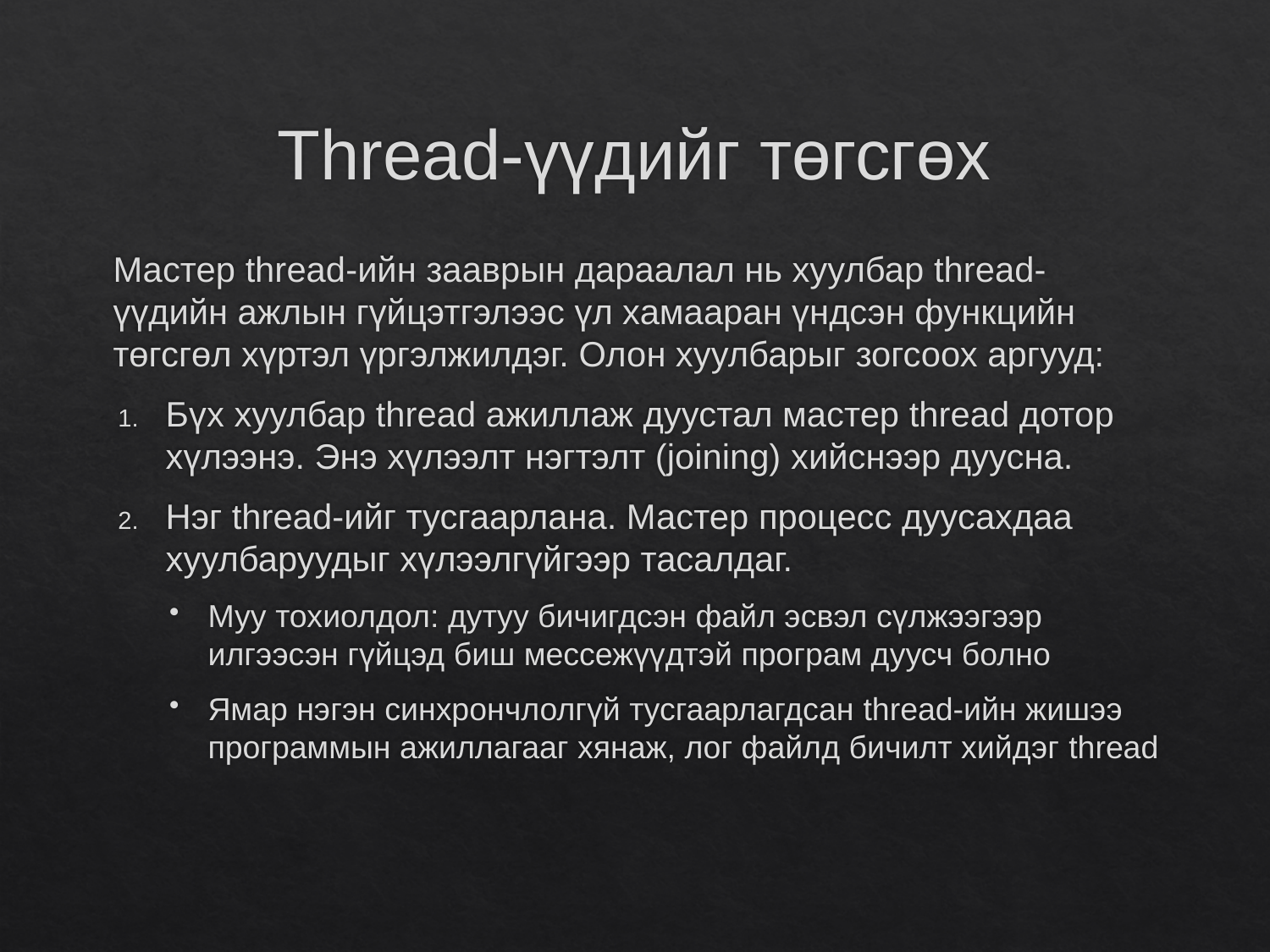

# Thread-үүдийг төгсгөх
Мастер thread-ийн зааврын дараалал нь хуулбар thread-үүдийн ажлын гүйцэтгэлээс үл хамааран үндсэн функцийн төгсгөл хүртэл үргэлжилдэг. Олон хуулбарыг зогсоох аргууд:
Бүх хуулбар thread ажиллаж дуустал мастер thread дотор хүлээнэ. Энэ хүлээлт нэгтэлт (joining) хийснээр дуусна.
Нэг thread-ийг тусгаарлана. Мастер процесс дуусахдаа хуулбаруудыг хүлээлгүйгээр тасалдаг.
Муу тохиолдол: дутуу бичигдсэн файл эсвэл сүлжээгээр илгээсэн гүйцэд биш мессежүүдтэй програм дуусч болно
Ямар нэгэн синхрончлолгүй тусгаарлагдсан thread-ийн жишээ программын ажиллагааг хянаж, лог файлд бичилт хийдэг thread